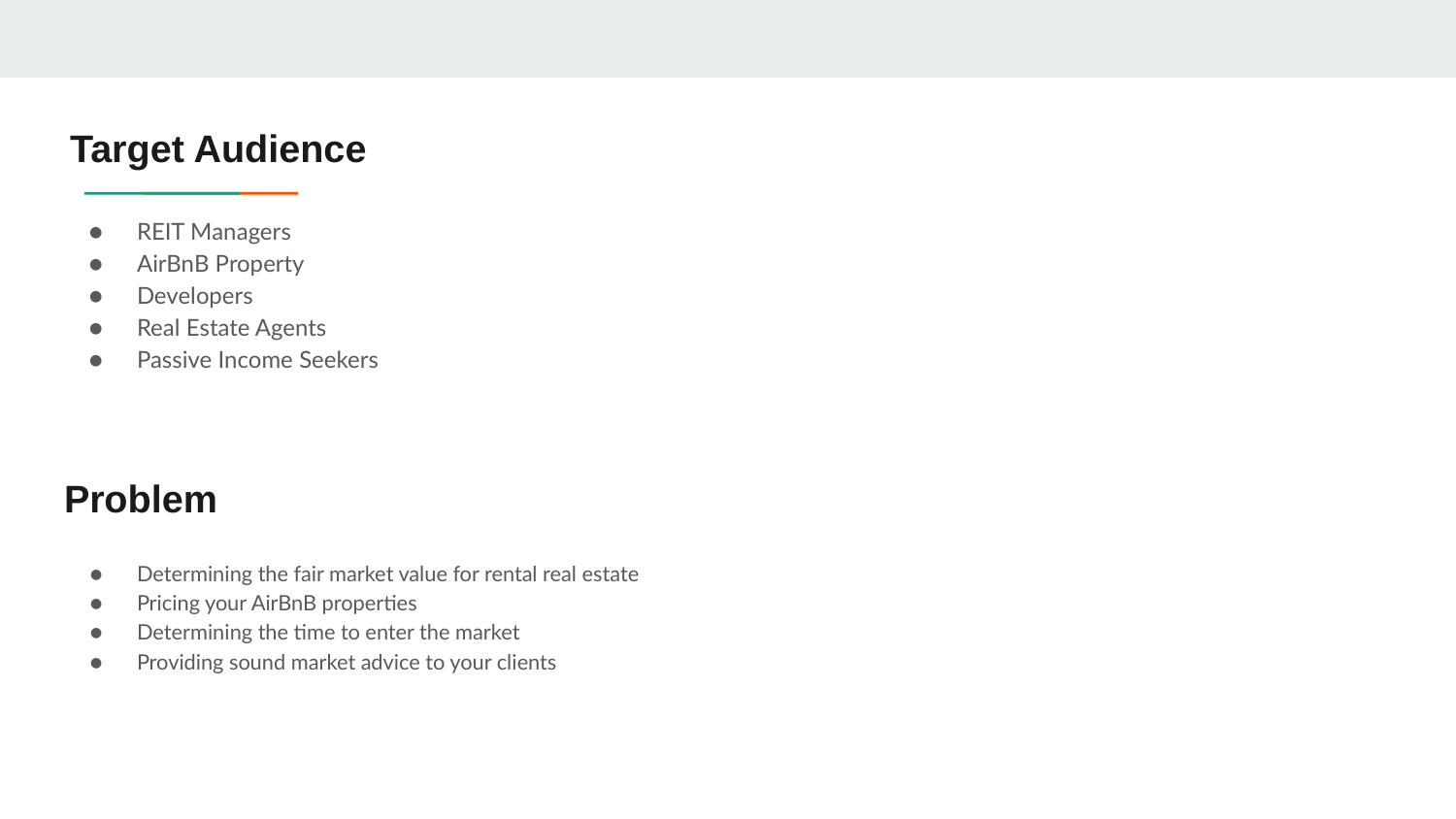

# Target Audience
REIT Managers
AirBnB Property
Developers
Real Estate Agents
Passive Income Seekers
Problem
Determining the fair market value for rental real estate
Pricing your AirBnB properties
Determining the time to enter the market
Providing sound market advice to your clients